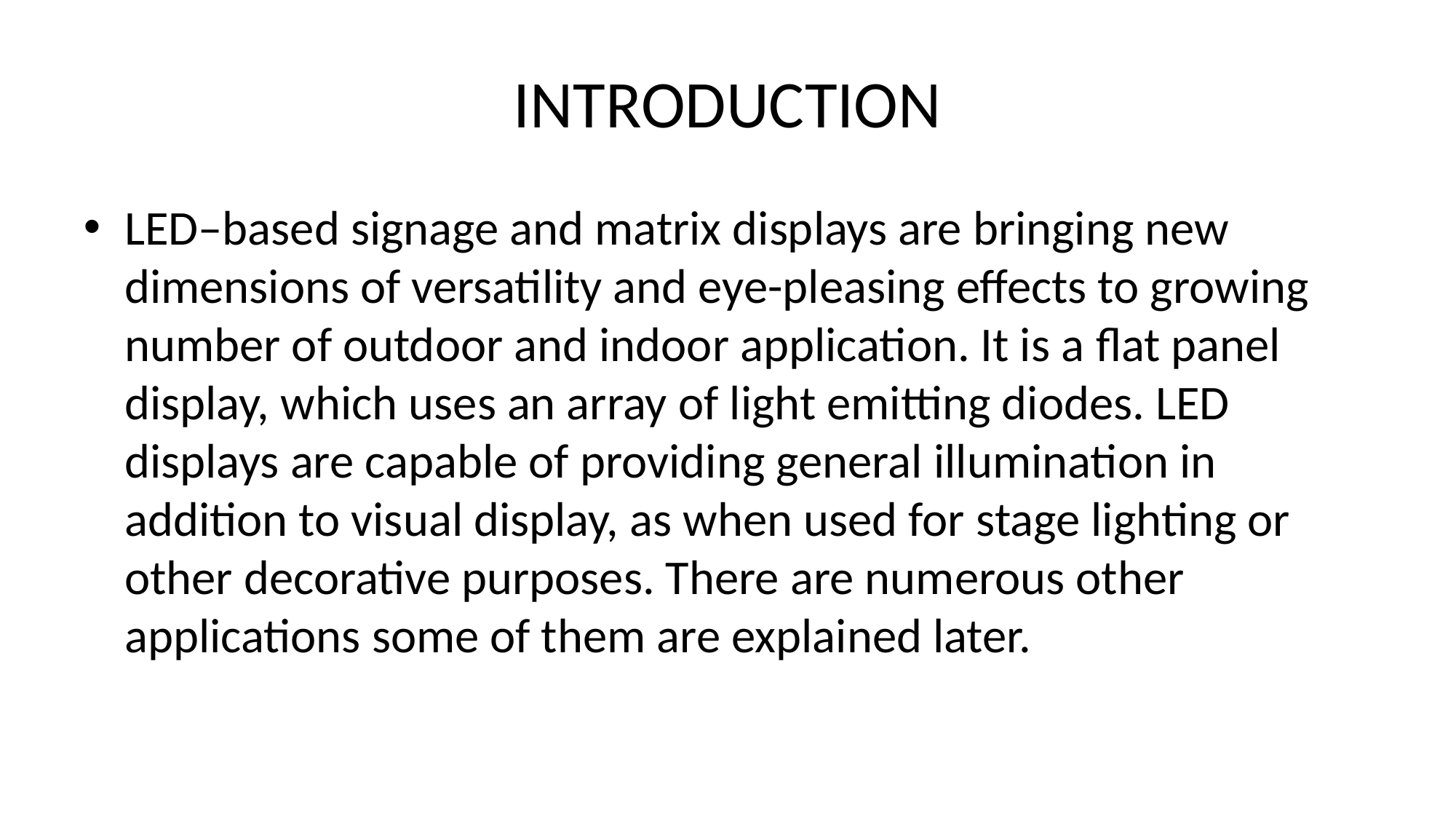

# INTRODUCTION
LED–based signage and matrix displays are bringing new dimensions of versatility and eye-pleasing effects to growing number of outdoor and indoor application. It is a flat panel display, which uses an array of light emitting diodes. LED displays are capable of providing general illumination in addition to visual display, as when used for stage lighting or other decorative purposes. There are numerous other applications some of them are explained later.